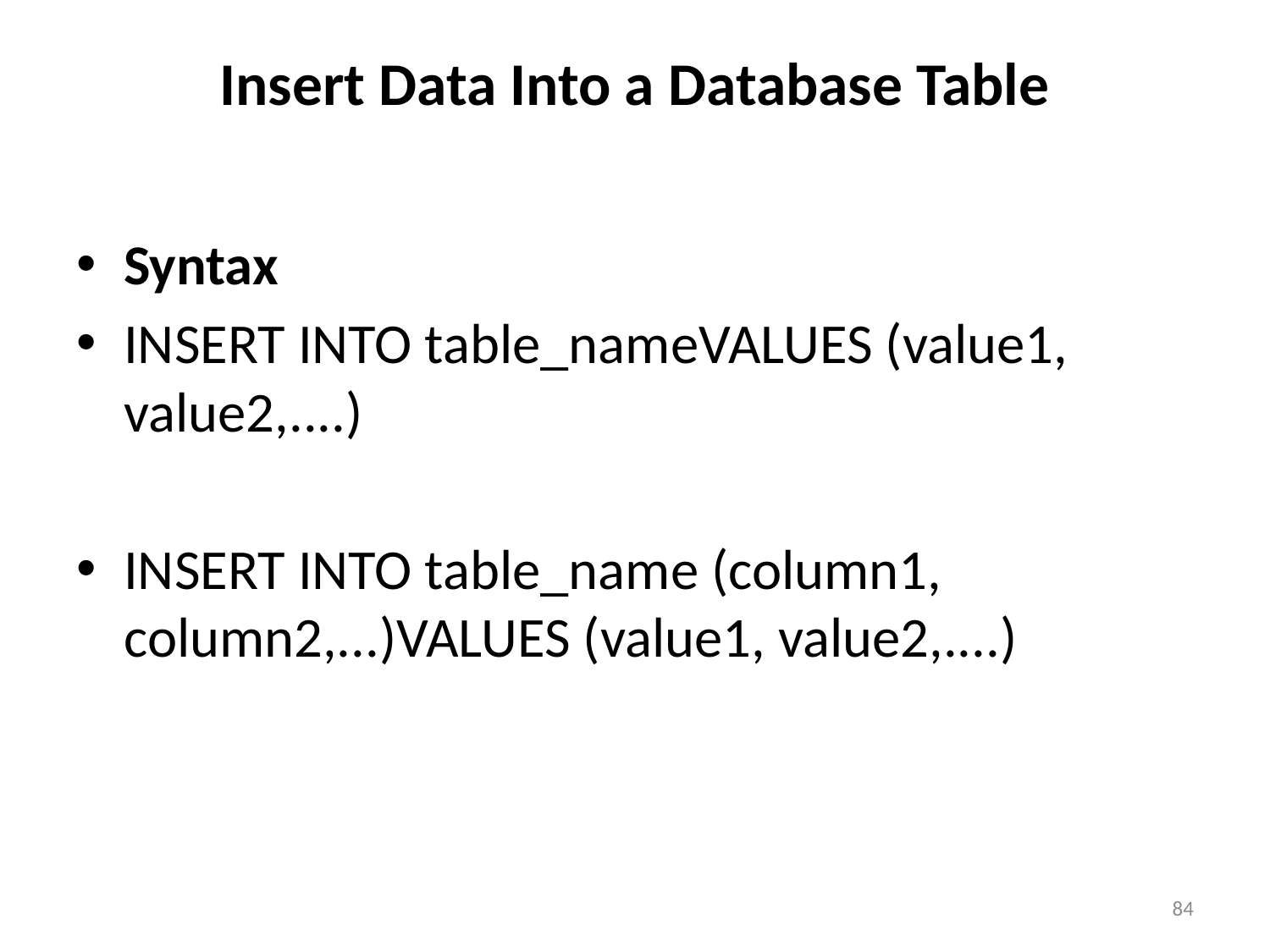

# Insert Data Into a Database Table
Syntax
INSERT INTO table_nameVALUES (value1, value2,....)

INSERT INTO table_name (column1, column2,...)VALUES (value1, value2,....)
84